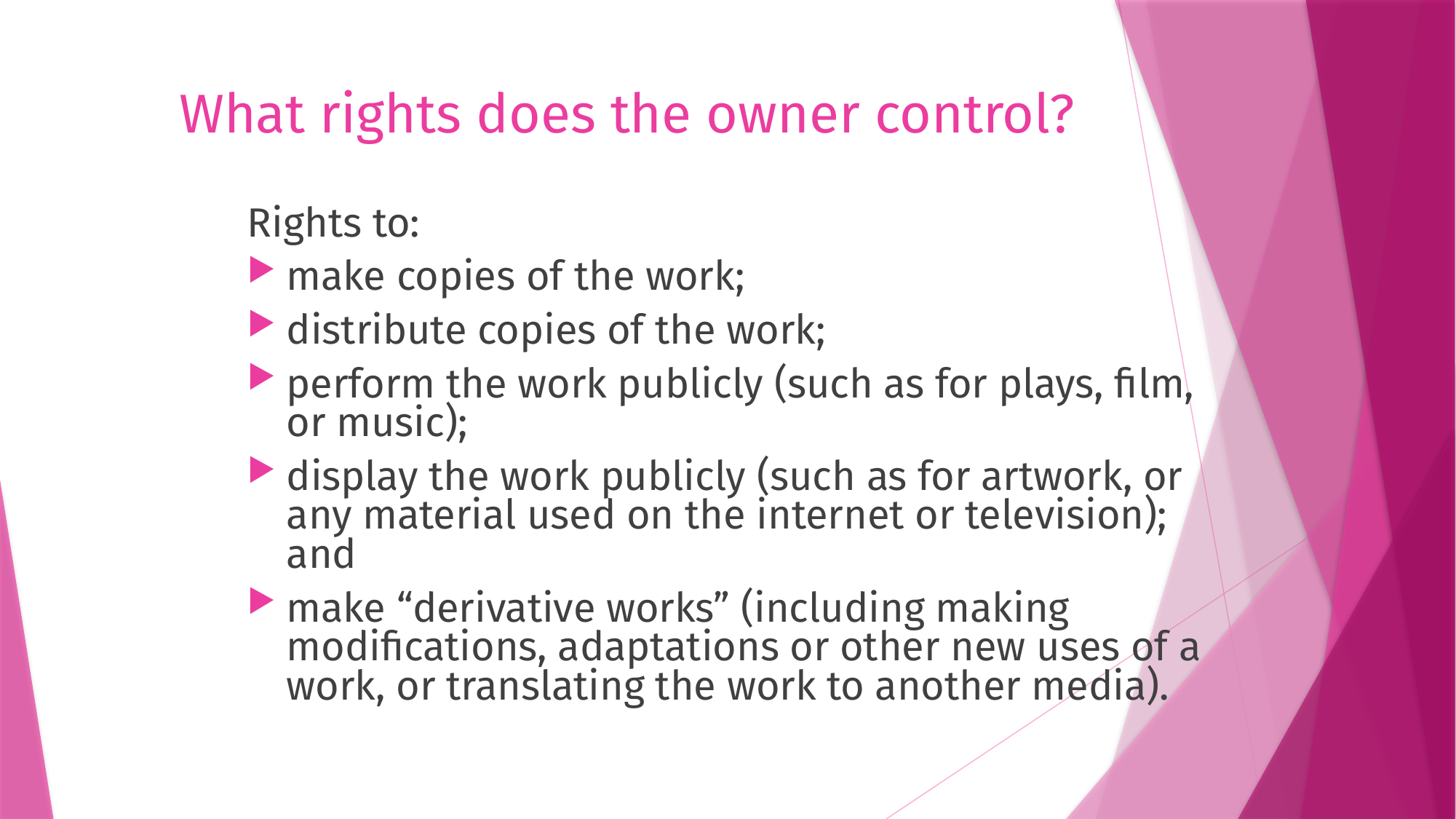

# What rights does the owner control?
Rights to:
make copies of the work;
distribute copies of the work;
perform the work publicly (such as for plays, film, or music);
display the work publicly (such as for artwork, or any material used on the internet or television); and
make “derivative works” (including making modifications, adaptations or other new uses of a work, or translating the work to another media).